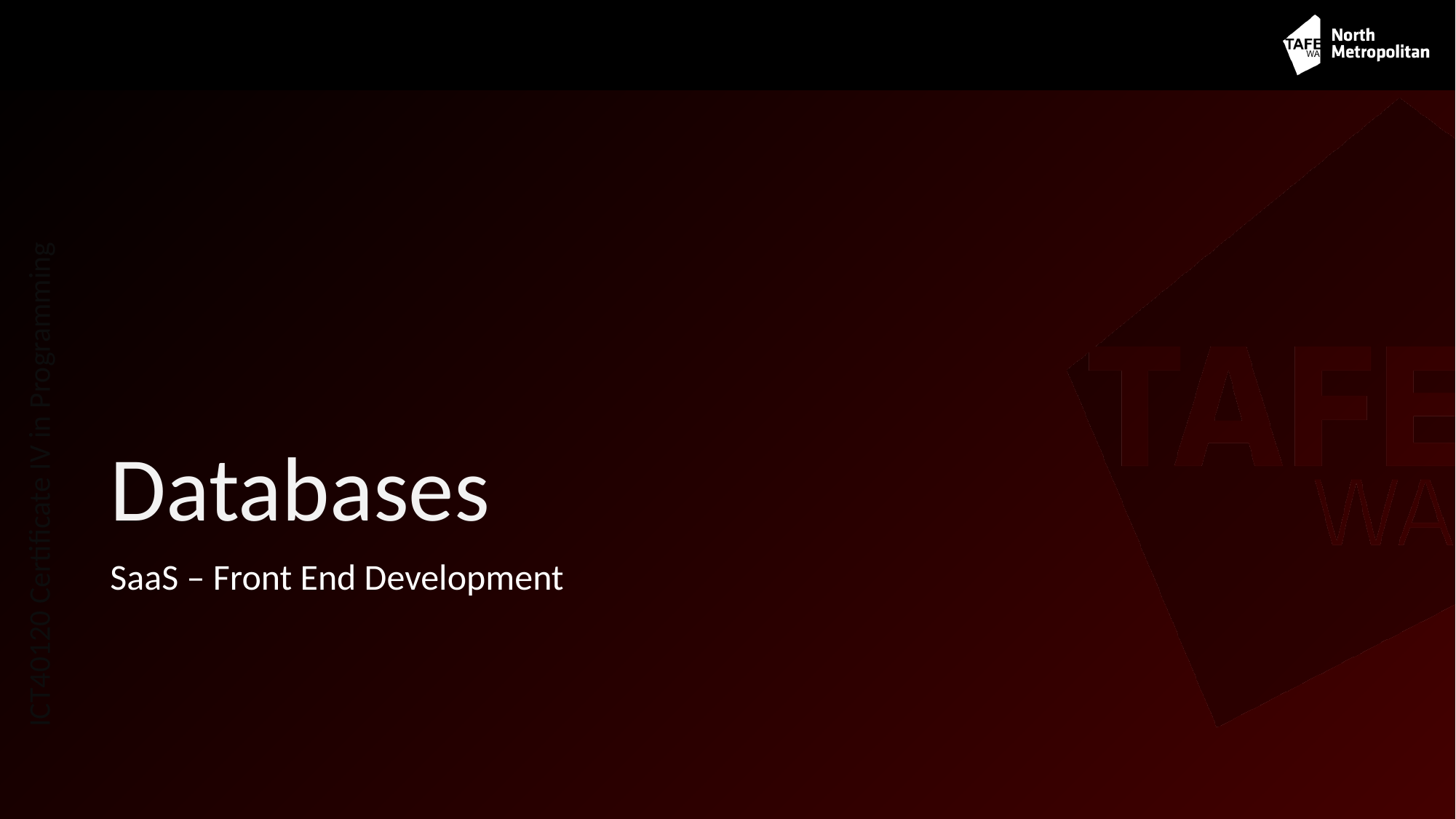

# Databases
SaaS – Front End Development